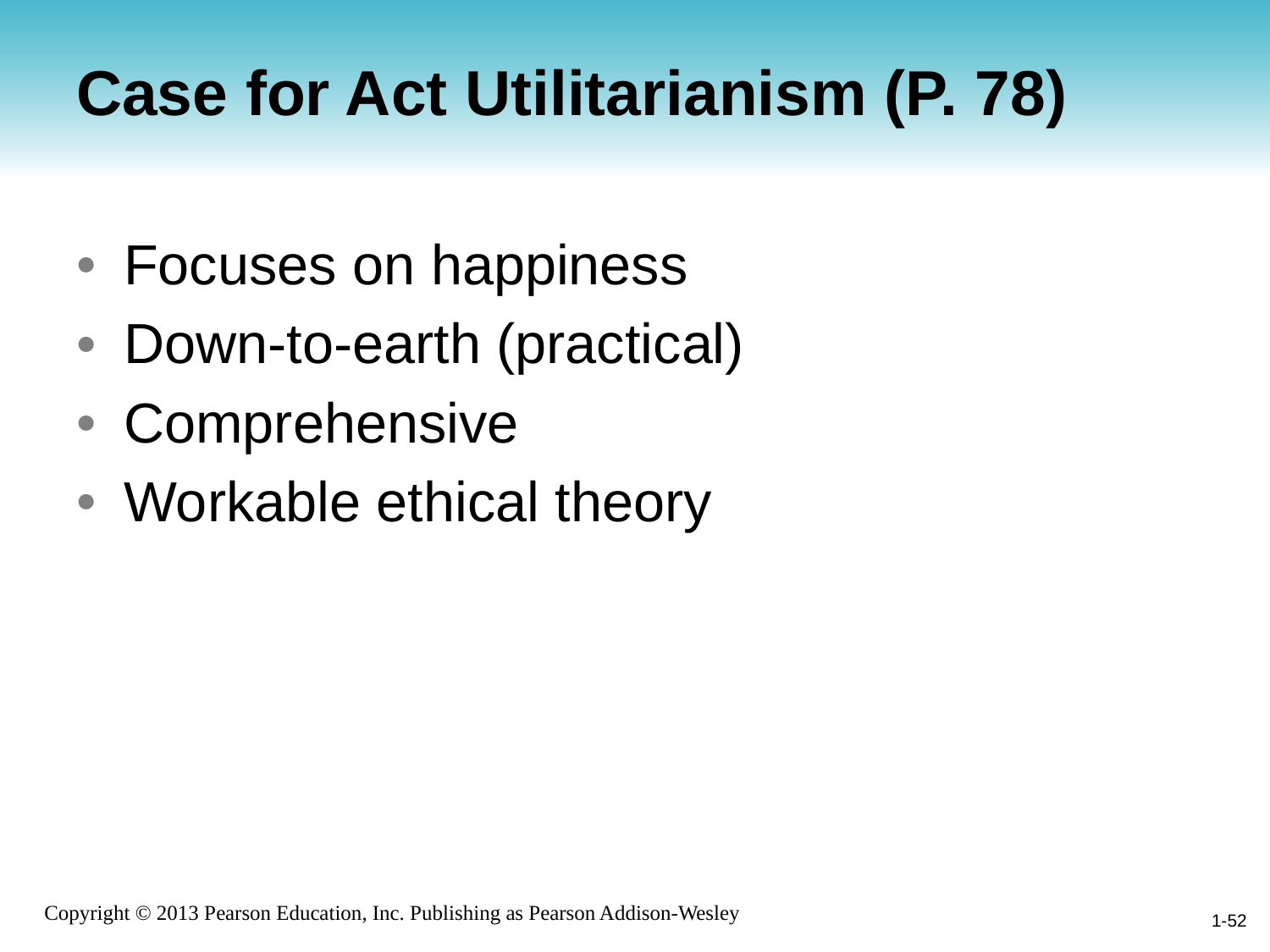

# Case for Act Utilitarianism (P. 78)
Focuses on happiness
Down-to-earth (practical)
Comprehensive
Workable ethical theory
1-52